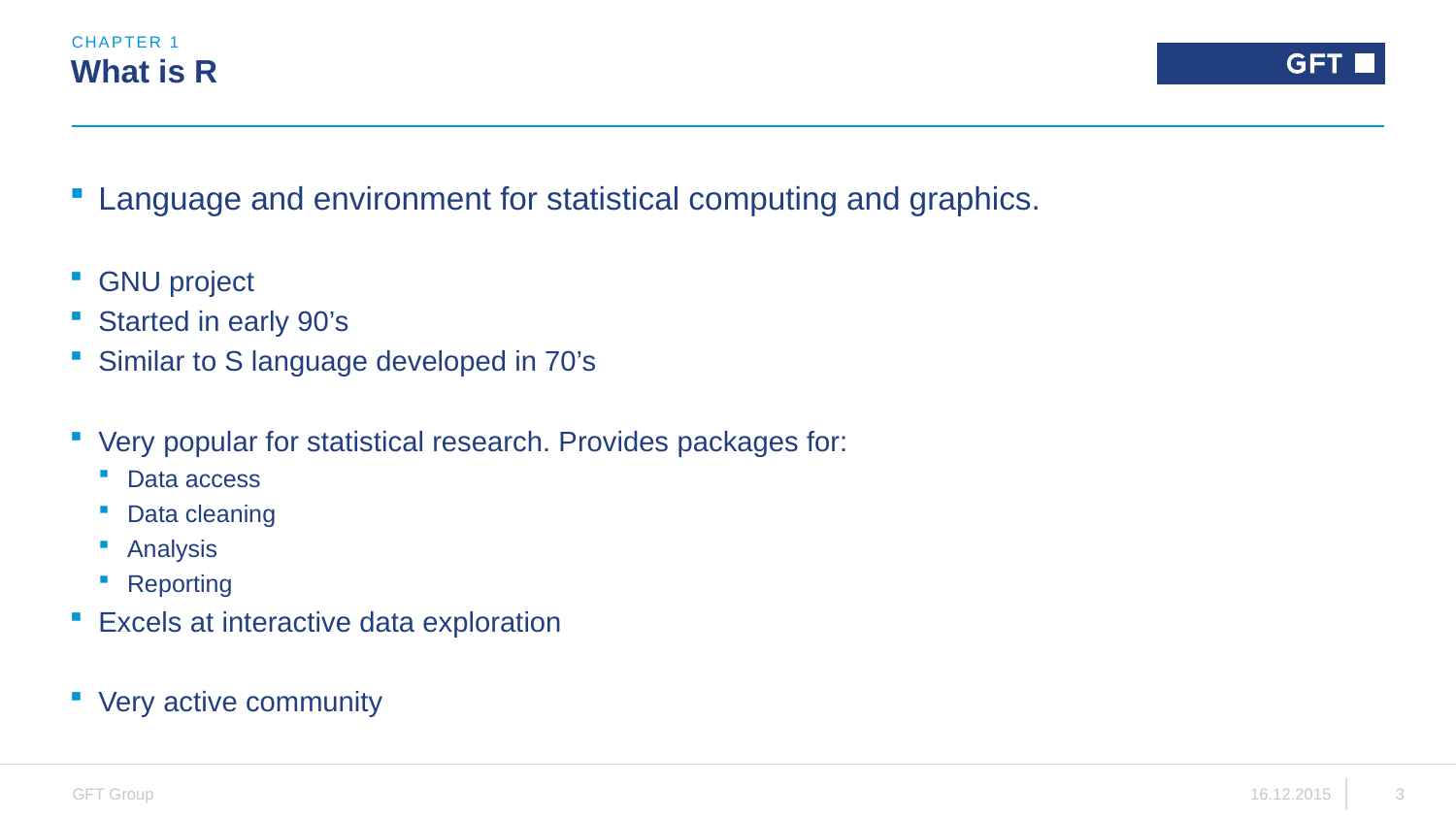

Chapter 1
# What is R
Language and environment for statistical computing and graphics.

GNU project
Started in early 90’s
Similar to S language developed in 70’s

Very popular for statistical research. Provides packages for:
Data access
Data cleaning
Analysis
Reporting
Excels at interactive data exploration

Very active community